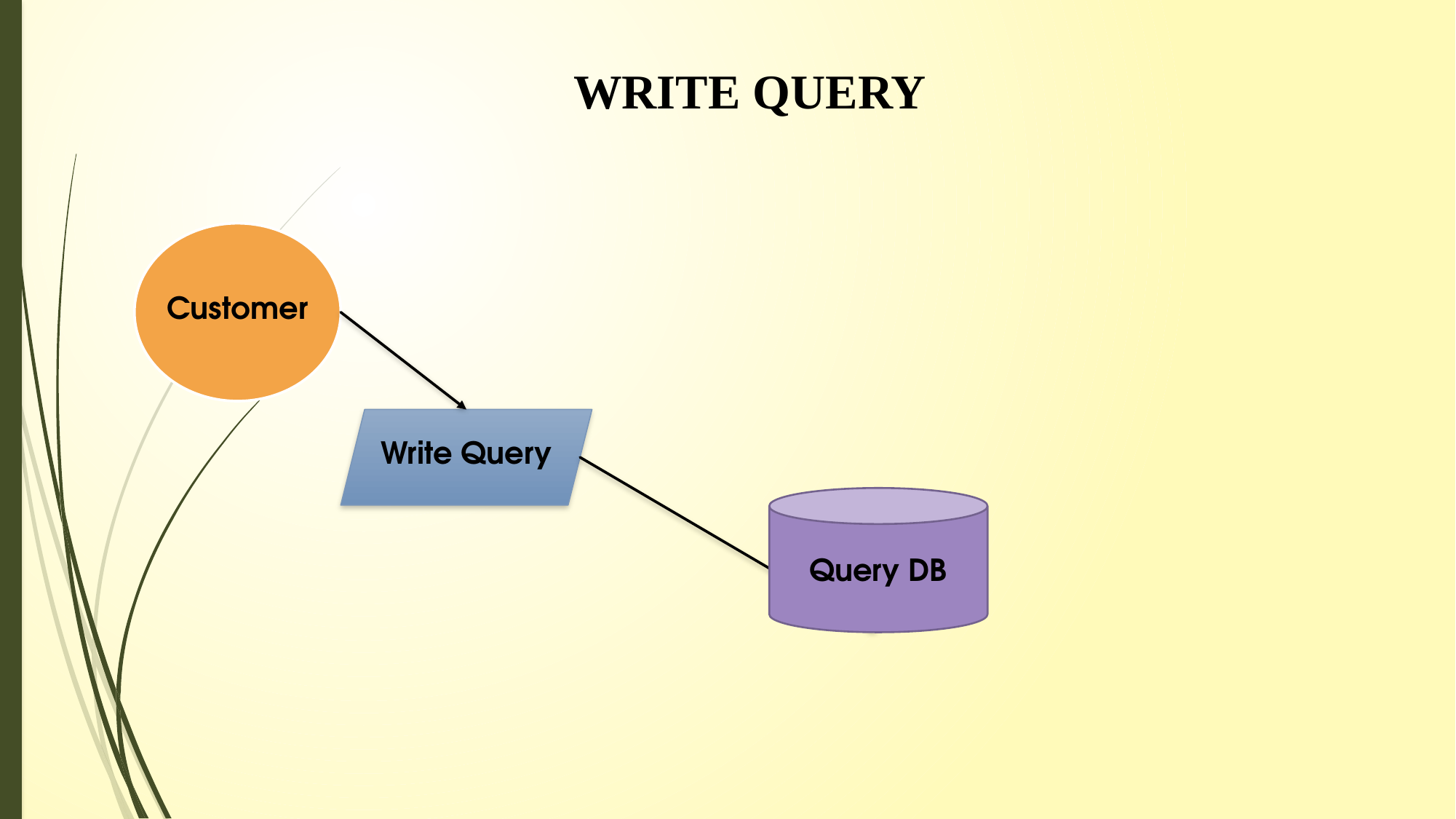

# WRITE QUERY
Customer
Write Query
Query DB